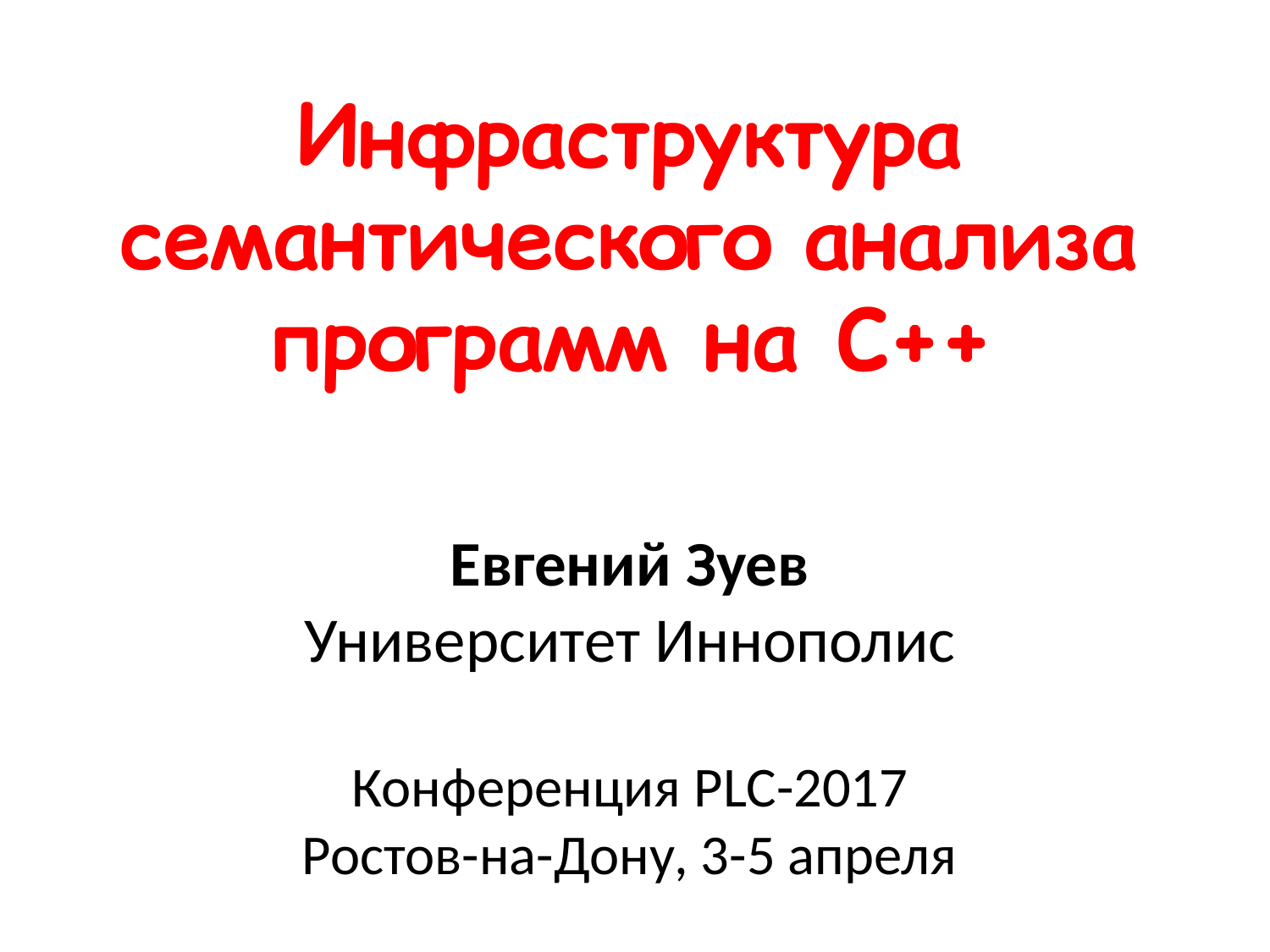

Инфраструктура семантического анализа программ на C++
Евгений Зуев
Университет Иннополис

Конференция PLC-2017
Ростов-на-Дону, 3-5 апреля